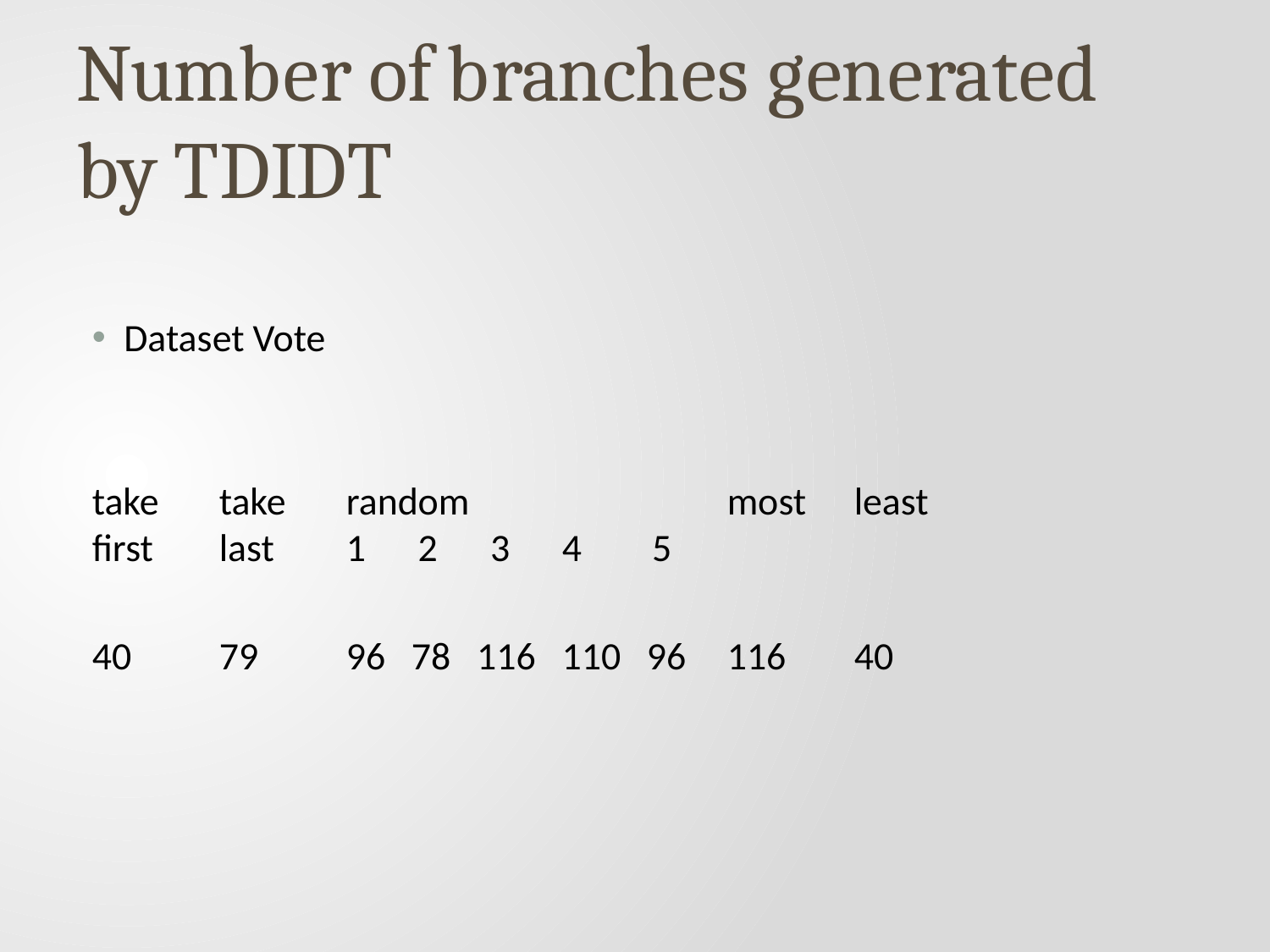

# Number of branches generated by TDIDT
Dataset Vote

take 	take 	random 		most 	least     first	last	1      2	  3      4 	      5

40 	79 	96   78   116   110   96 	116 	40